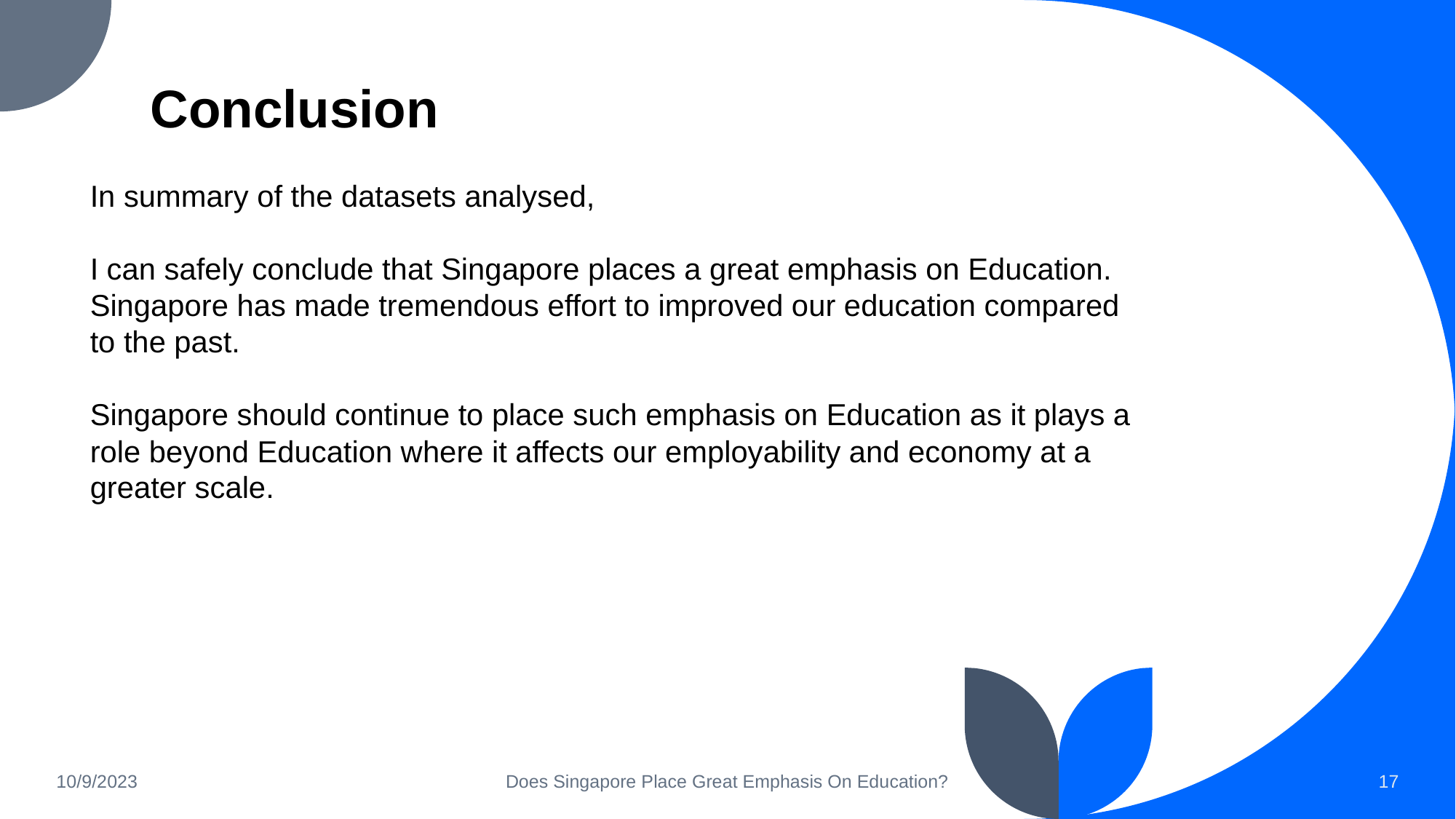

# Conclusion
In summary of the datasets analysed,

I can safely conclude that Singapore places a great emphasis on Education.
Singapore has made tremendous effort to improved our education compared to the past.

Singapore should continue to place such emphasis on Education as it plays a role beyond Education where it affects our employability and economy at a greater scale.
10/9/2023
Does Singapore Place Great Emphasis On Education?
17